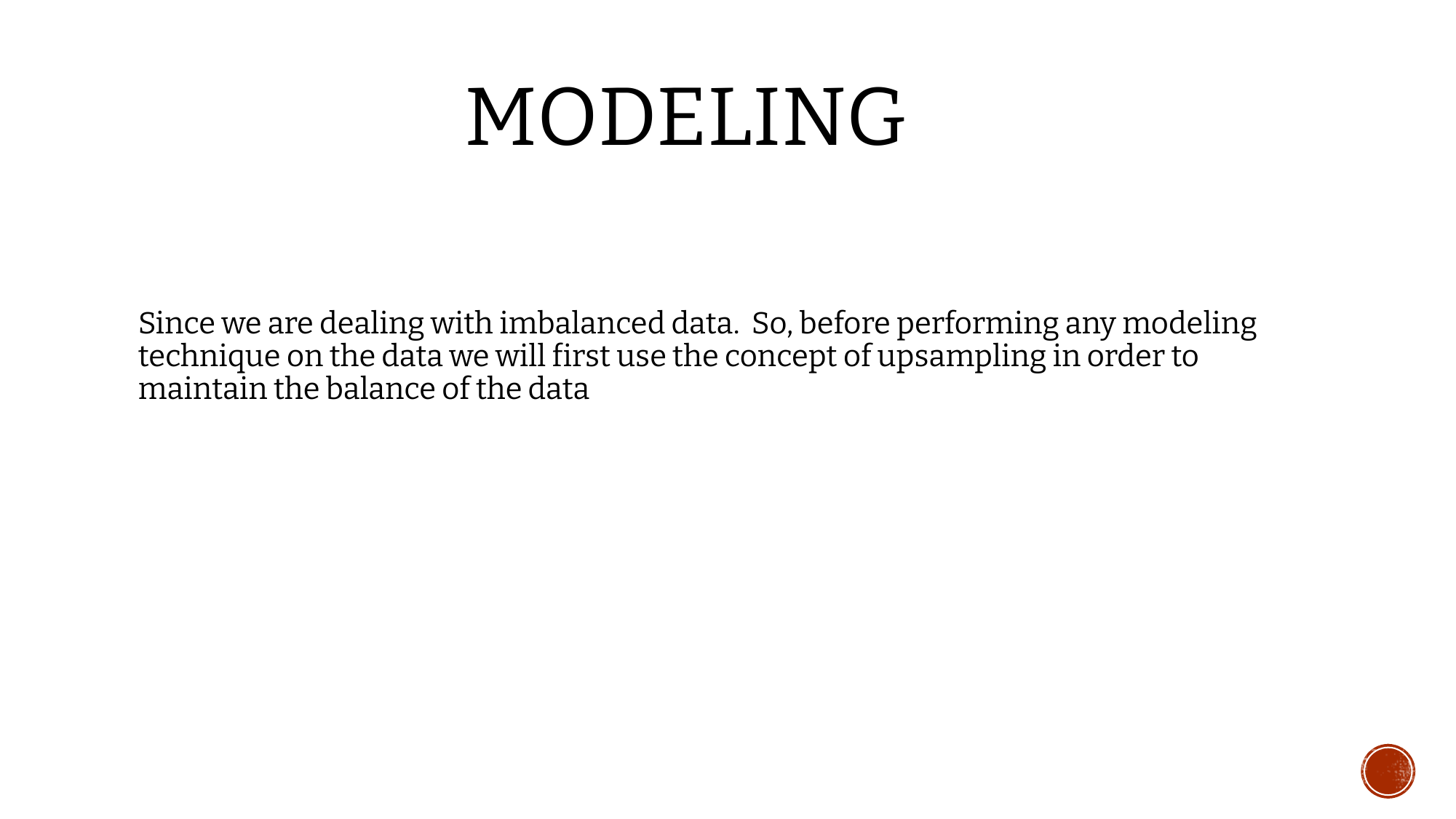

# Modeling
Since we are dealing with imbalanced data.  So, before performing any modeling technique on the data we will first use the concept of upsampling in order to maintain the balance of the data